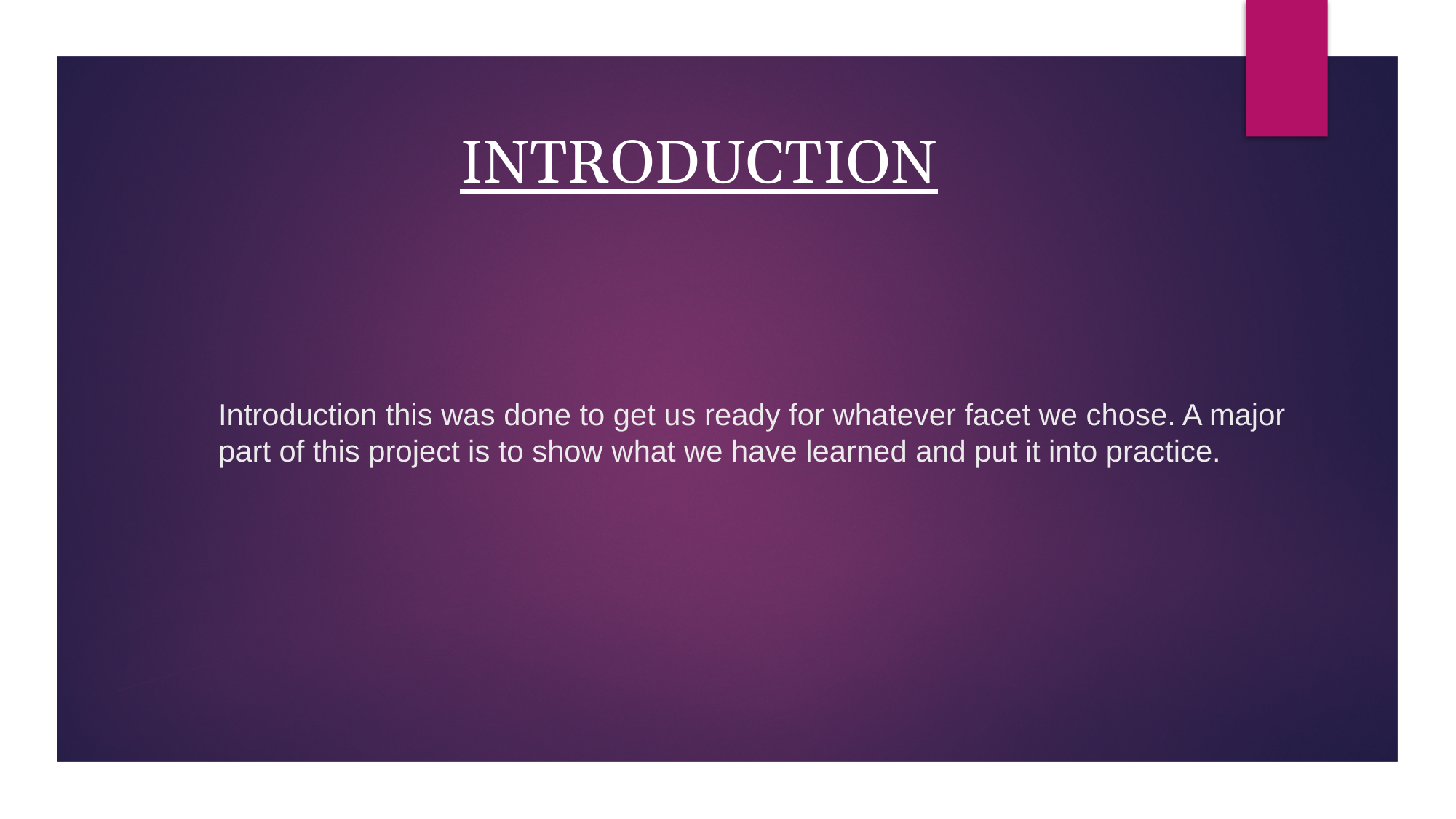

INTRODUCTION
# Introduction this was done to get us ready for whatever facet we chose. A major part of this project is to show what we have learned and put it into practice.